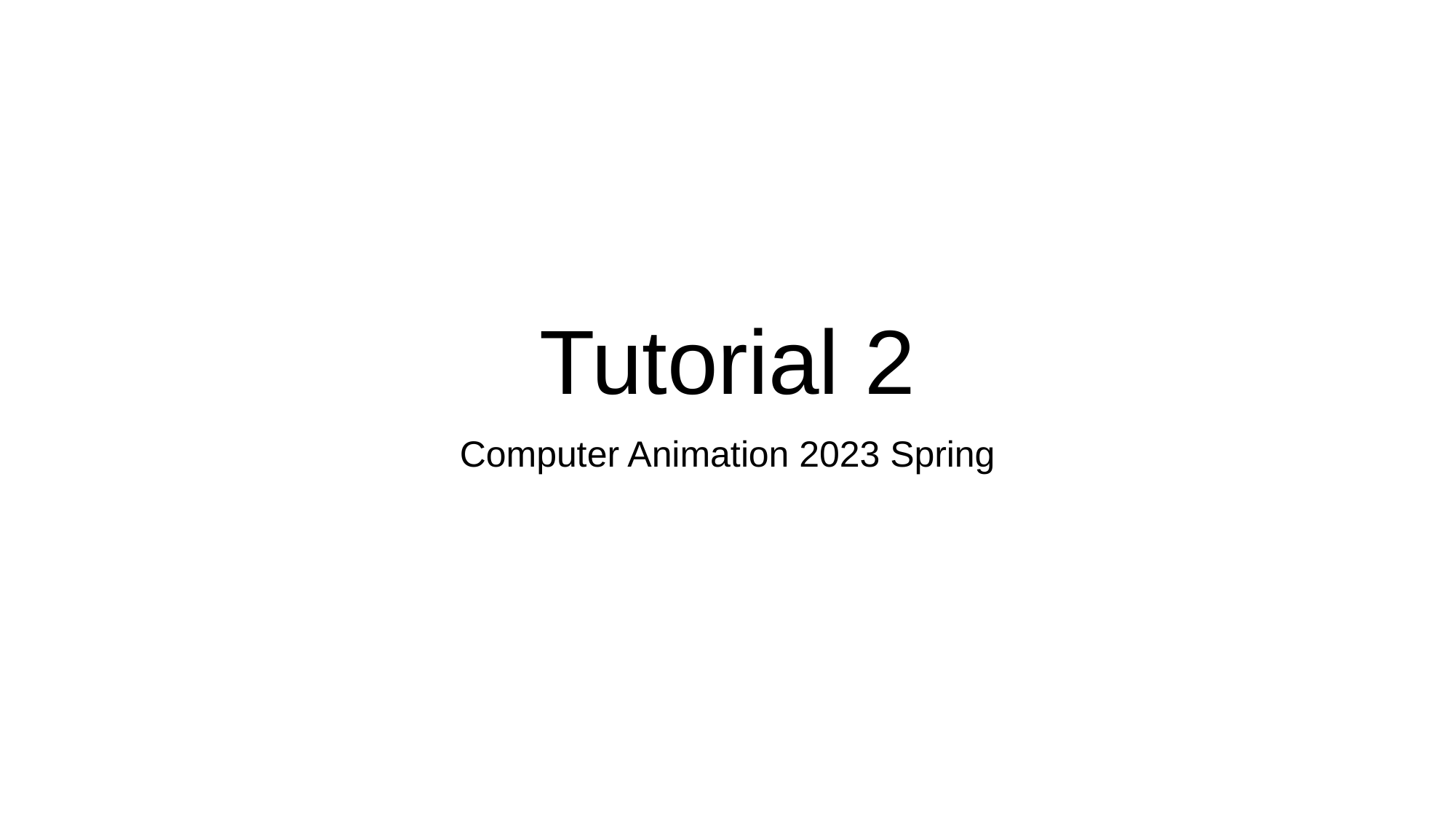

# Tutorial 2
Computer Animation 2023 Spring